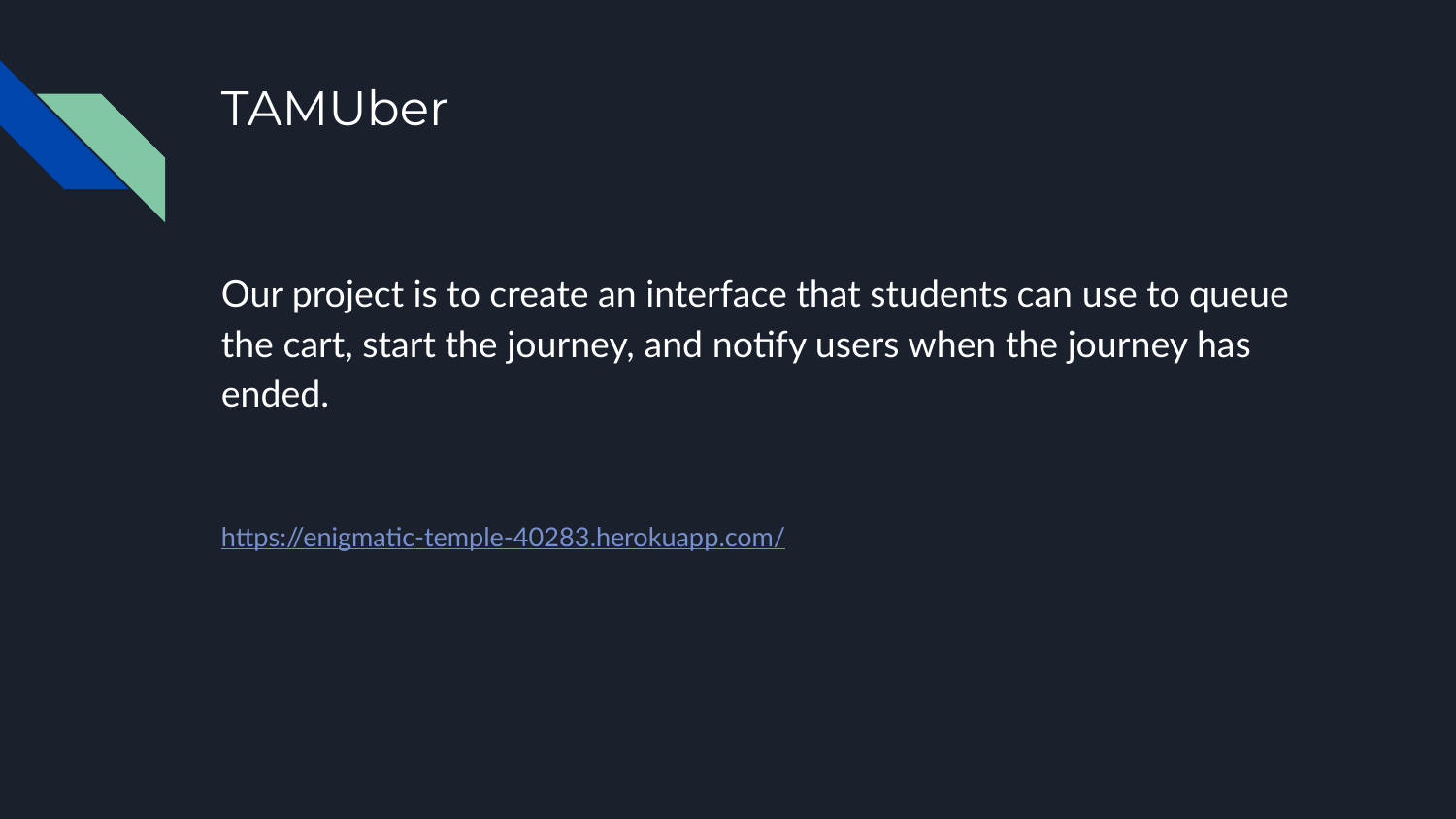

# TAMUber
Our project is to create an interface that students can use to queue the cart, start the journey, and notify users when the journey has ended.

https://enigmatic-temple-40283.herokuapp.com/